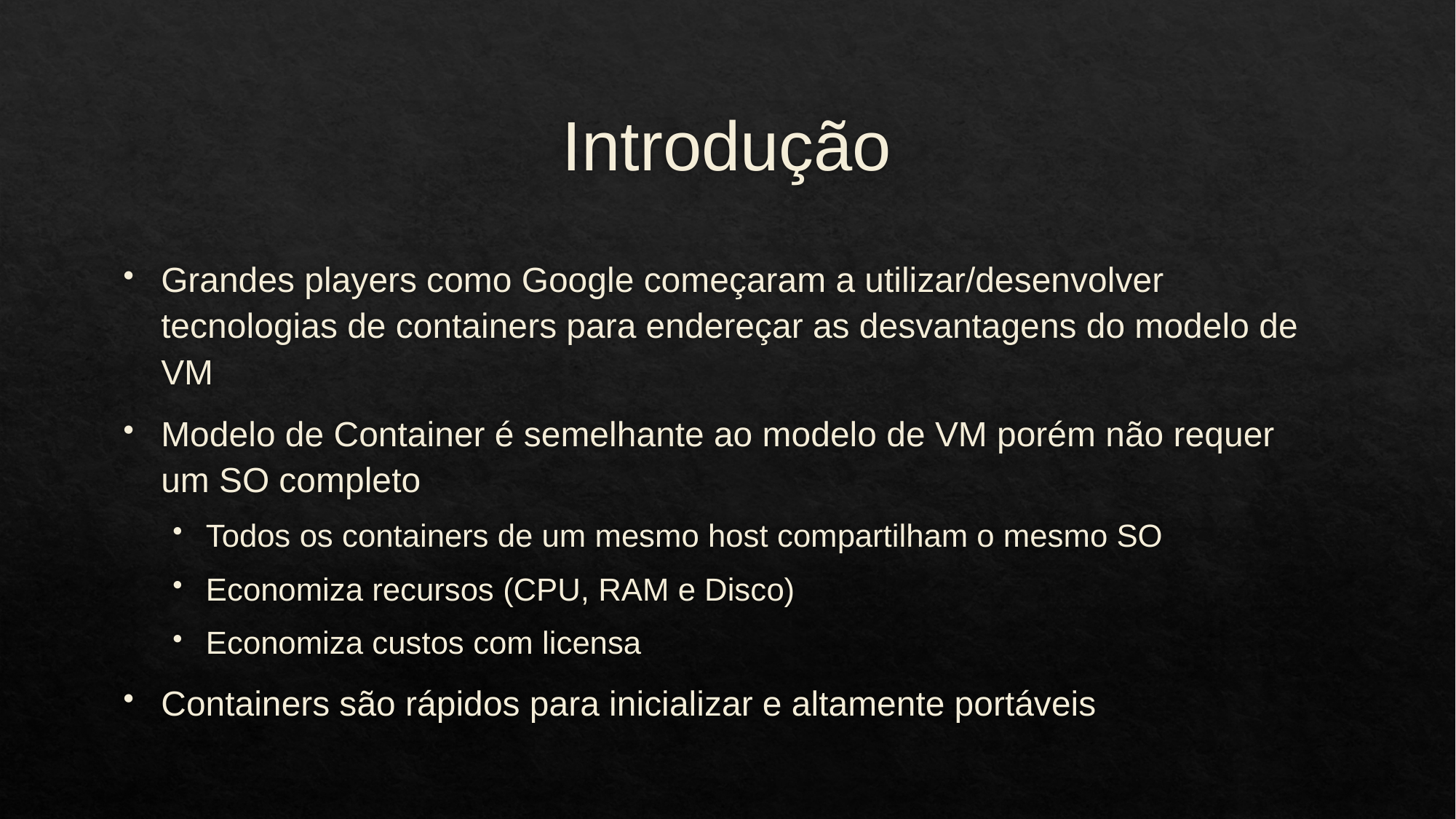

# Introdução
Grandes players como Google começaram a utilizar/desenvolver tecnologias de containers para endereçar as desvantagens do modelo de VM
Modelo de Container é semelhante ao modelo de VM porém não requer um SO completo
Todos os containers de um mesmo host compartilham o mesmo SO
Economiza recursos (CPU, RAM e Disco)
Economiza custos com licensa
Containers são rápidos para inicializar e altamente portáveis